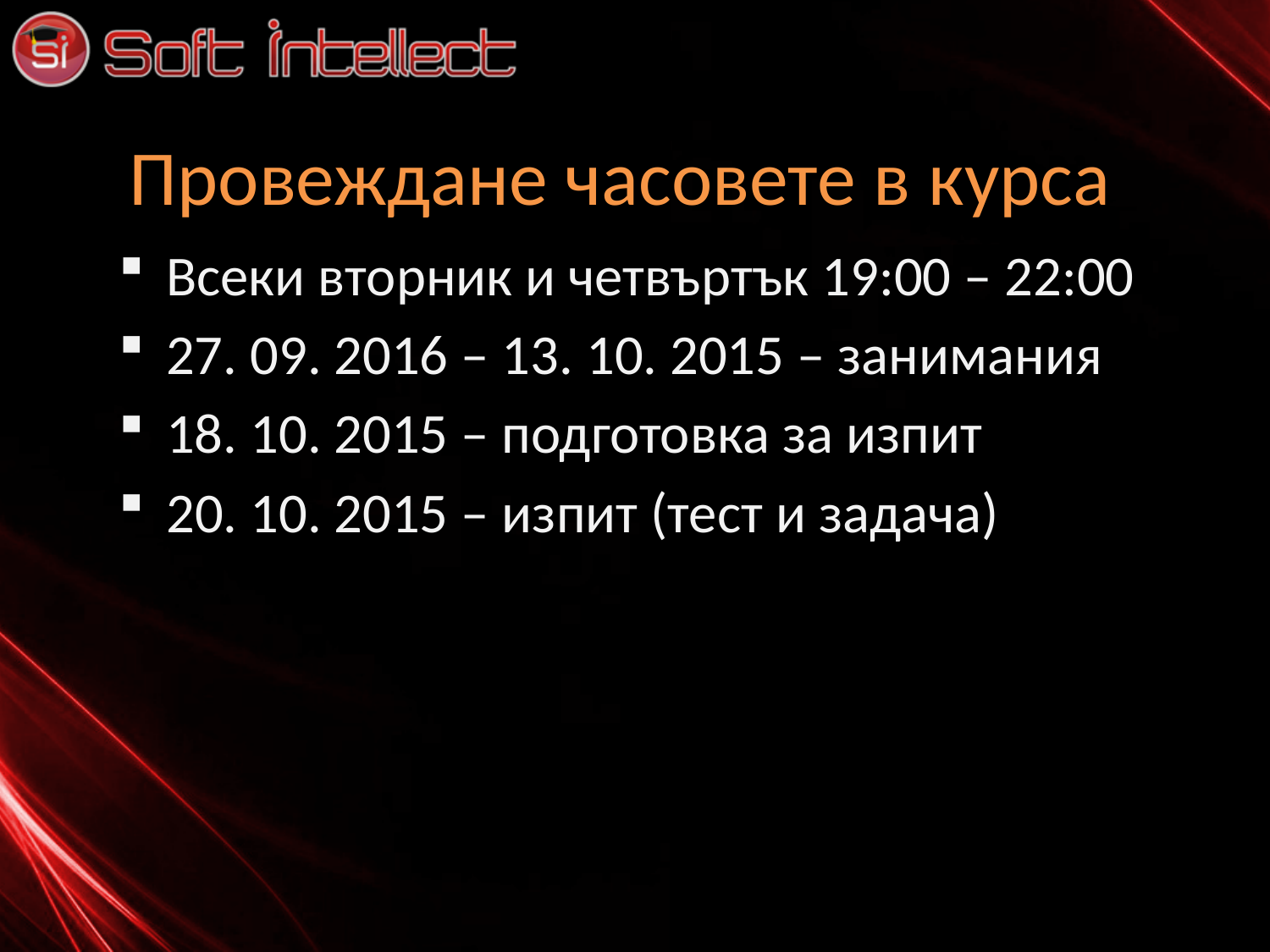

# Провеждане часовете в курса
Всеки вторник и четвъртък 19:00 – 22:00
27. 09. 2016 – 13. 10. 2015 – занимания
18. 10. 2015 – подготовка за изпит
20. 10. 2015 – изпит (тест и задача)